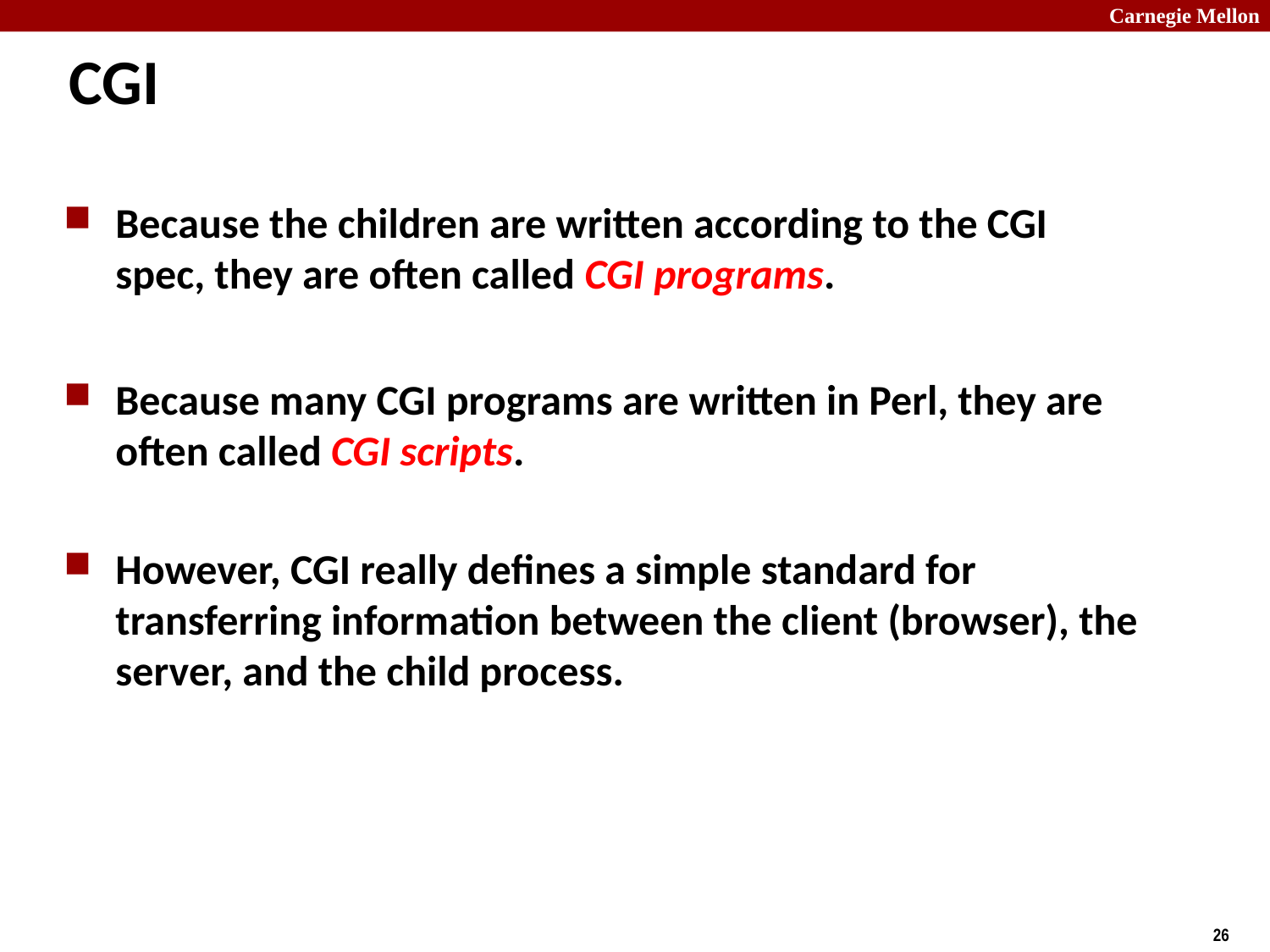

# CGI
Because the children are written according to the CGI spec, they are often called CGI programs.

Because many CGI programs are written in Perl, they are often called CGI scripts.

However, CGI really defines a simple standard for transferring information between the client (browser), the server, and the child process.